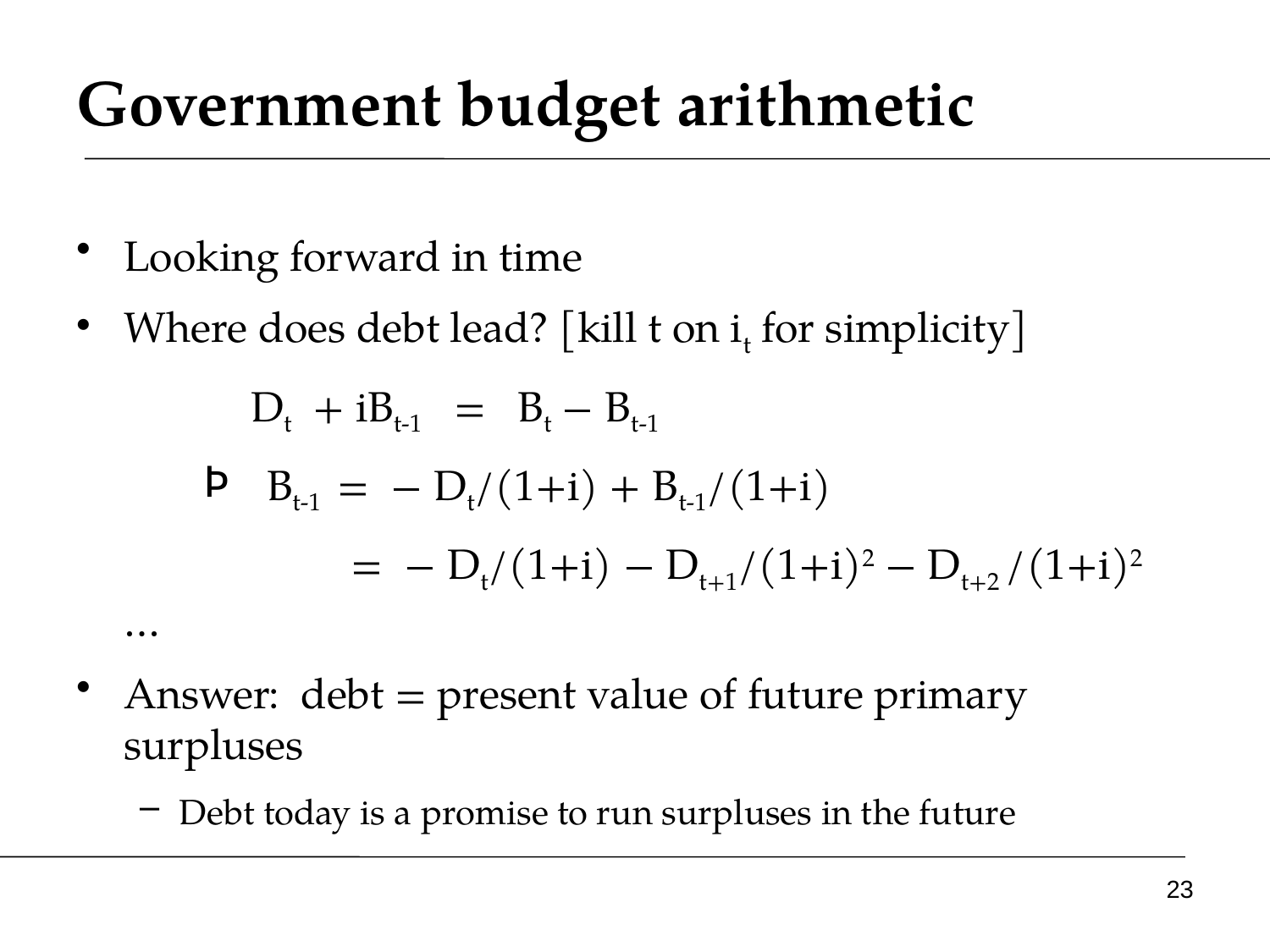

# Government budget arithmetic
Looking forward in time
Where does debt lead? [kill t on it for simplicity]
		Dt  + iBt-1   =   Bt − Bt-1
   Bt-1  =  − Dt/(1+i) + Bt-1/(1+i)
                          =  − Dt/(1+i) − Dt+1/(1+i)2 − Dt+2 /(1+i)2 …
Answer:  debt = present value of future primary surpluses
Debt today is a promise to run surpluses in the future
23